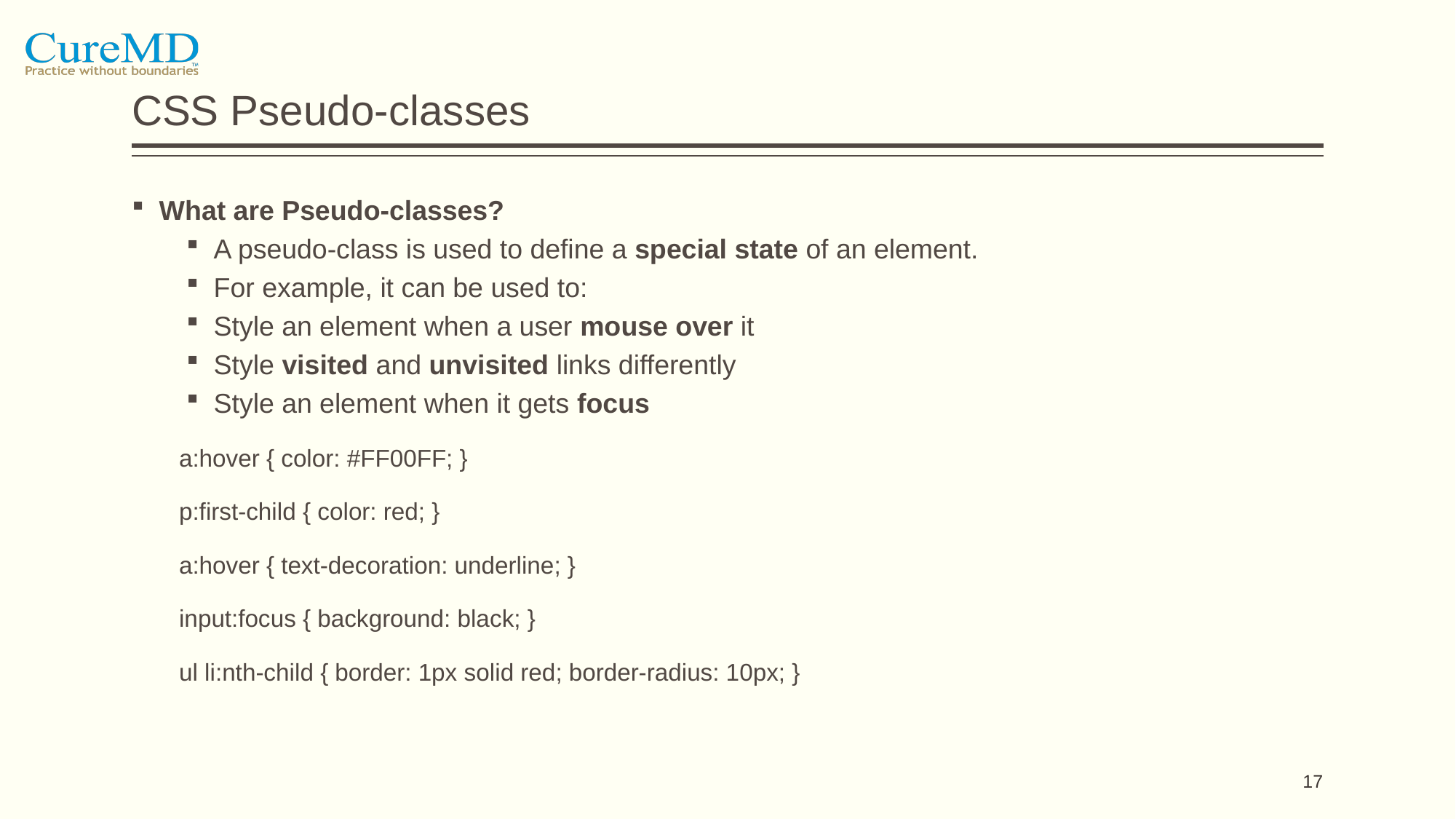

# CSS Pseudo-classes
What are Pseudo-classes?
A pseudo-class is used to define a special state of an element.
For example, it can be used to:
Style an element when a user mouse over it
Style visited and unvisited links differently
Style an element when it gets focus
       a:hover { color: #FF00FF; }
       p:first-child { color: red; }
       a:hover { text-decoration: underline; }
       input:focus { background: black; }
       ul li:nth-child { border: 1px solid red; border-radius: 10px; }

17